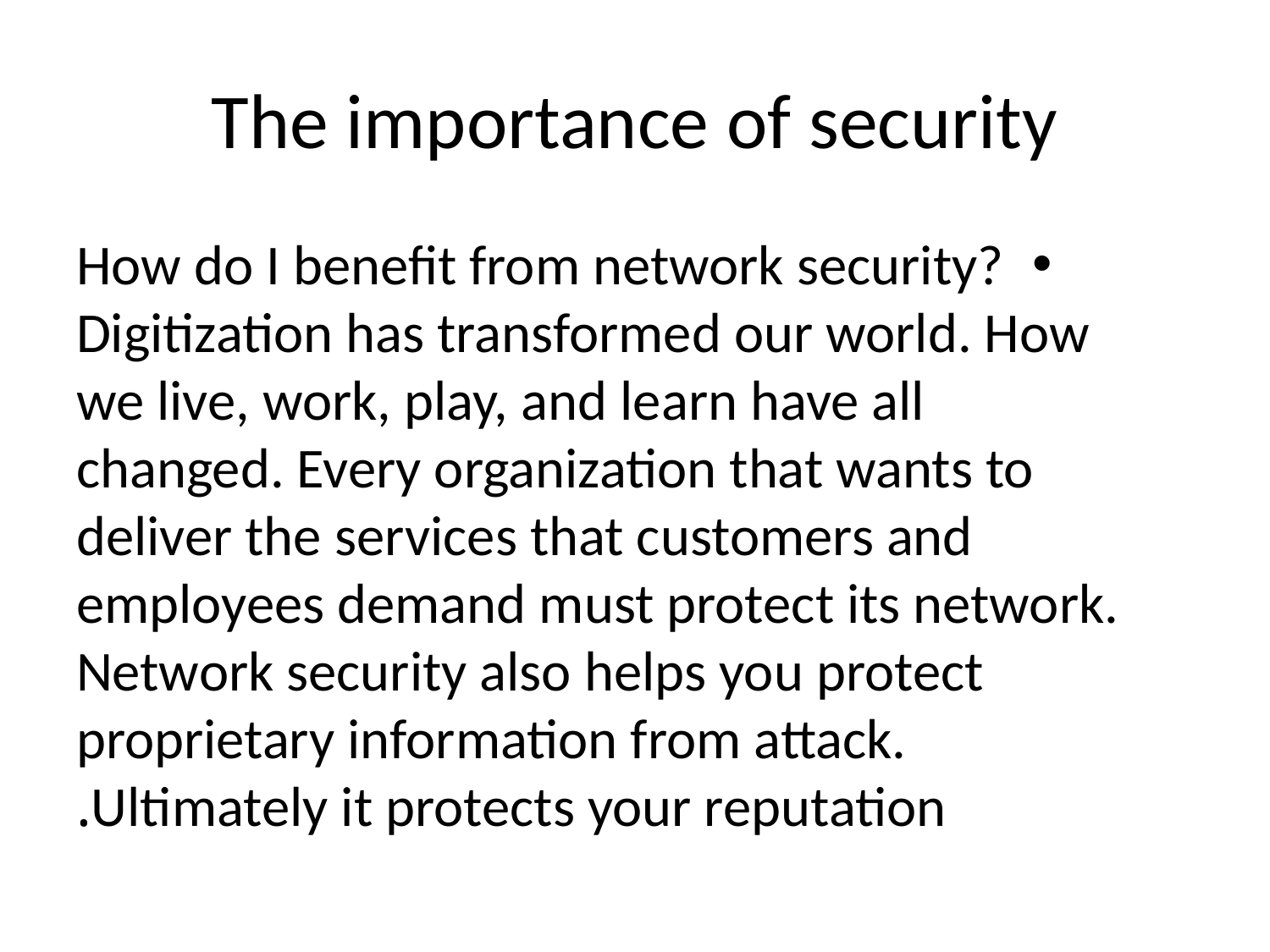

# The importance of security
How do I benefit from network security?Digitization has transformed our world. How we live, work, play, and learn have all changed. Every organization that wants to deliver the services that customers and employees demand must protect its network. Network security also helps you protect proprietary information from attack. Ultimately it protects your reputation.